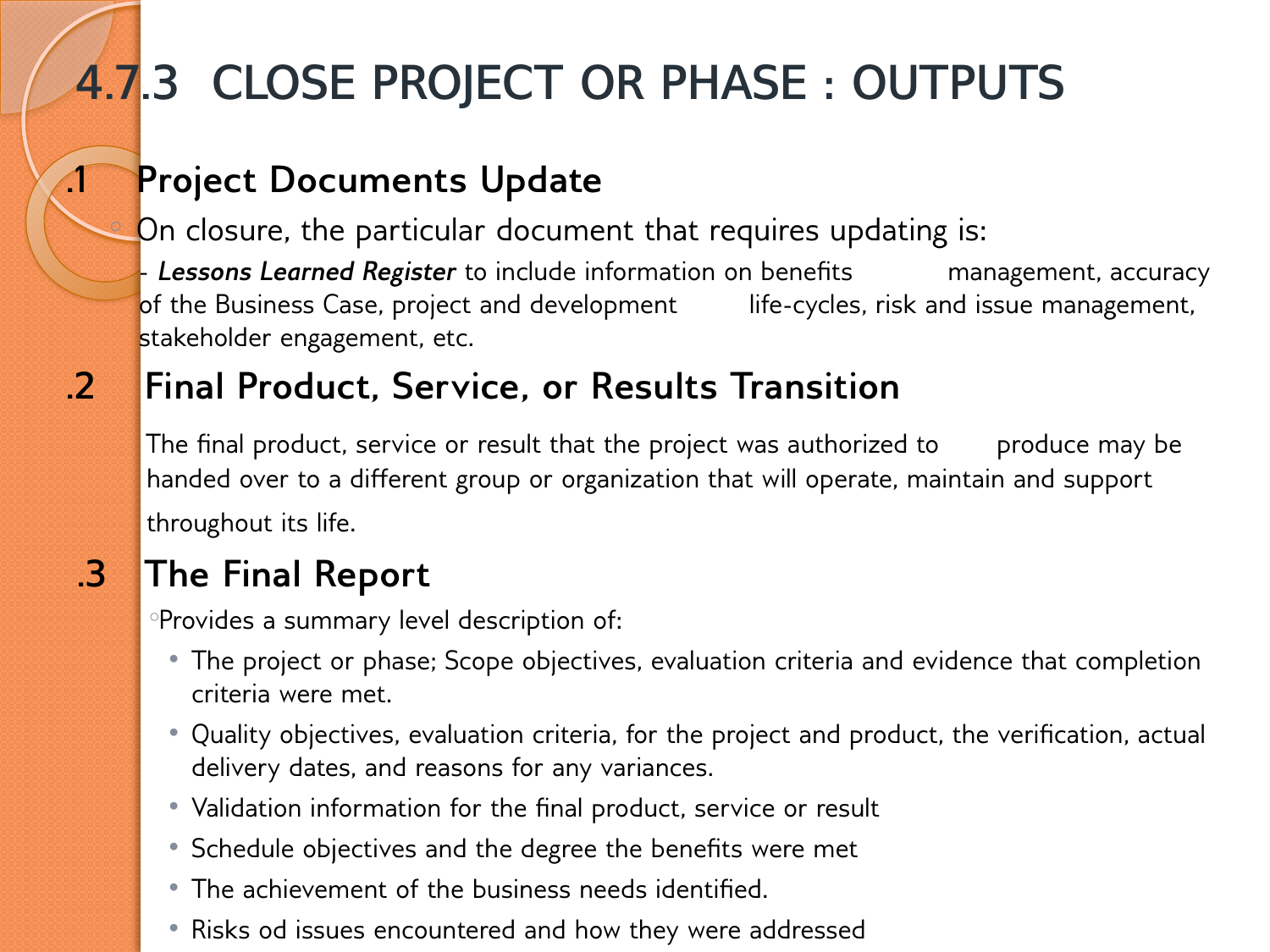

# 4.7.3  CLOSE PROJECT OR PHASE : OUTPUTS
.1    Project Documents Update
On closure, the particular document that requires updating is:
	- Lessons Learned Register to include information on benefits 		  management, accuracy of the Business Case, project and development 	  life-cycles, risk and issue management, stakeholder engagement, etc.
.2    Final Product, Service, or Results Transition
 The final product, service or result that the project was authorized to       produce may be handed over to a different group or organization that will operate, maintain and support throughout its life.
 .3   The Final Report
Provides a summary level description of:
The project or phase; Scope objectives, evaluation criteria and evidence that completion criteria were met.
Quality objectives, evaluation criteria, for the project and product, the verification, actual delivery dates, and reasons for any variances.
Validation information for the final product, service or result
Schedule objectives and the degree the benefits were met
The achievement of the business needs identified.
Risks od issues encountered and how they were addressed